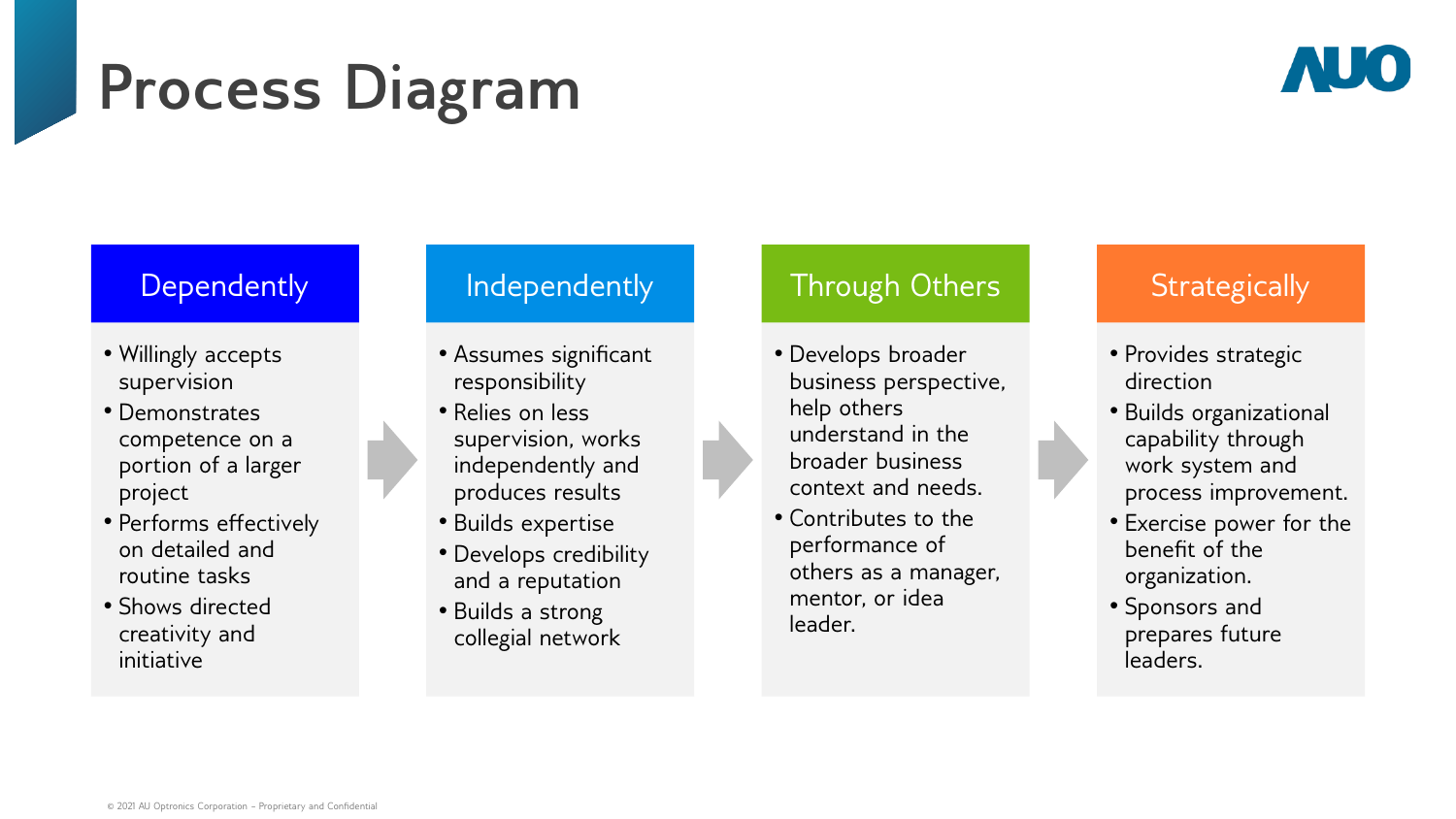

# Process Diagram

Dependently
Independently
Through Others
Strategically

Willingly accepts supervision
Demonstrates competence on a portion of a larger project
Performs effectively on detailed and routine tasks
Shows directed creativity and initiative
Assumes significant responsibility
Relies on less supervision, works independently and produces results
Builds expertise
Develops credibility and a reputation
Builds a strong collegial network
Develops broader business perspective, help others understand in the broader business context and needs.
Contributes to the performance of others as a manager, mentor, or idea leader.
Provides strategic direction
Builds organizational capability through work system and process improvement.
Exercise power for the benefit of the organization.
Sponsors and prepares future leaders.